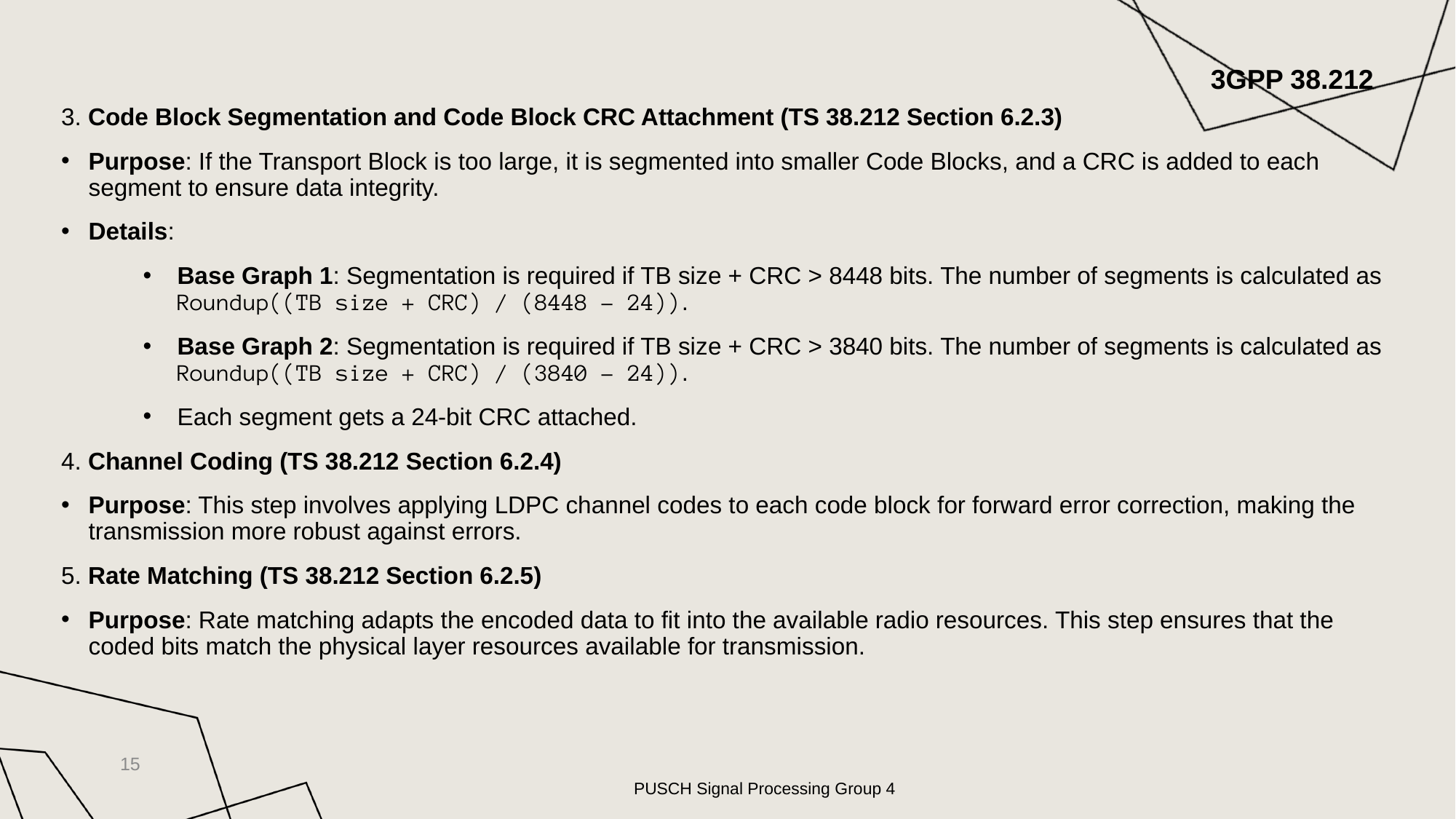

3GPP 38.212
3. Code Block Segmentation and Code Block CRC Attachment (TS 38.212 Section 6.2.3)
Purpose: If the Transport Block is too large, it is segmented into smaller Code Blocks, and a CRC is added to each segment to ensure data integrity.
Details:
Base Graph 1: Segmentation is required if TB size + CRC > 8448 bits. The number of segments is calculated as Roundup((TB size + CRC) / (8448 - 24)).
Base Graph 2: Segmentation is required if TB size + CRC > 3840 bits. The number of segments is calculated as Roundup((TB size + CRC) / (3840 - 24)).
Each segment gets a 24-bit CRC attached.
4. Channel Coding (TS 38.212 Section 6.2.4)
Purpose: This step involves applying LDPC channel codes to each code block for forward error correction, making the transmission more robust against errors.
5. Rate Matching (TS 38.212 Section 6.2.5)
Purpose: Rate matching adapts the encoded data to fit into the available radio resources. This step ensures that the coded bits match the physical layer resources available for transmission.

15
PUSCH Signal Processing Group 4